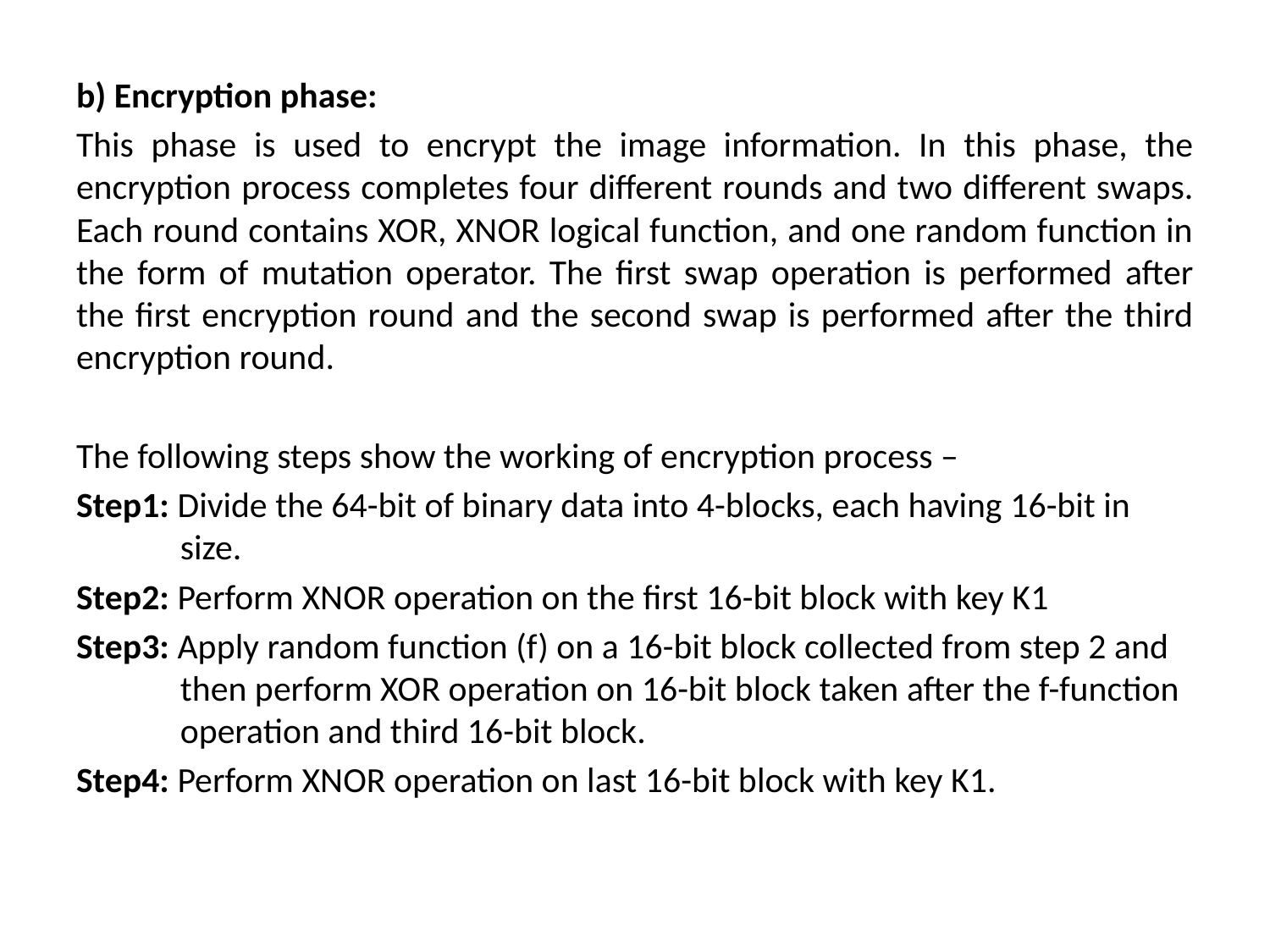

b) Encryption phase:
This phase is used to encrypt the image information. In this phase, the encryption process completes four different rounds and two different swaps. Each round contains XOR, XNOR logical function, and one random function in the form of mutation operator. The first swap operation is performed after the first encryption round and the second swap is performed after the third encryption round.

The following steps show the working of encryption process –
Step1: Divide the 64-bit of binary data into 4-blocks, each having 16-bit in size.
Step2: Perform XNOR operation on the first 16-bit block with key K1
Step3: Apply random function (f) on a 16-bit block collected from step 2 and then perform XOR operation on 16-bit block taken after the f-function operation and third 16-bit block.
Step4: Perform XNOR operation on last 16-bit block with key K1.